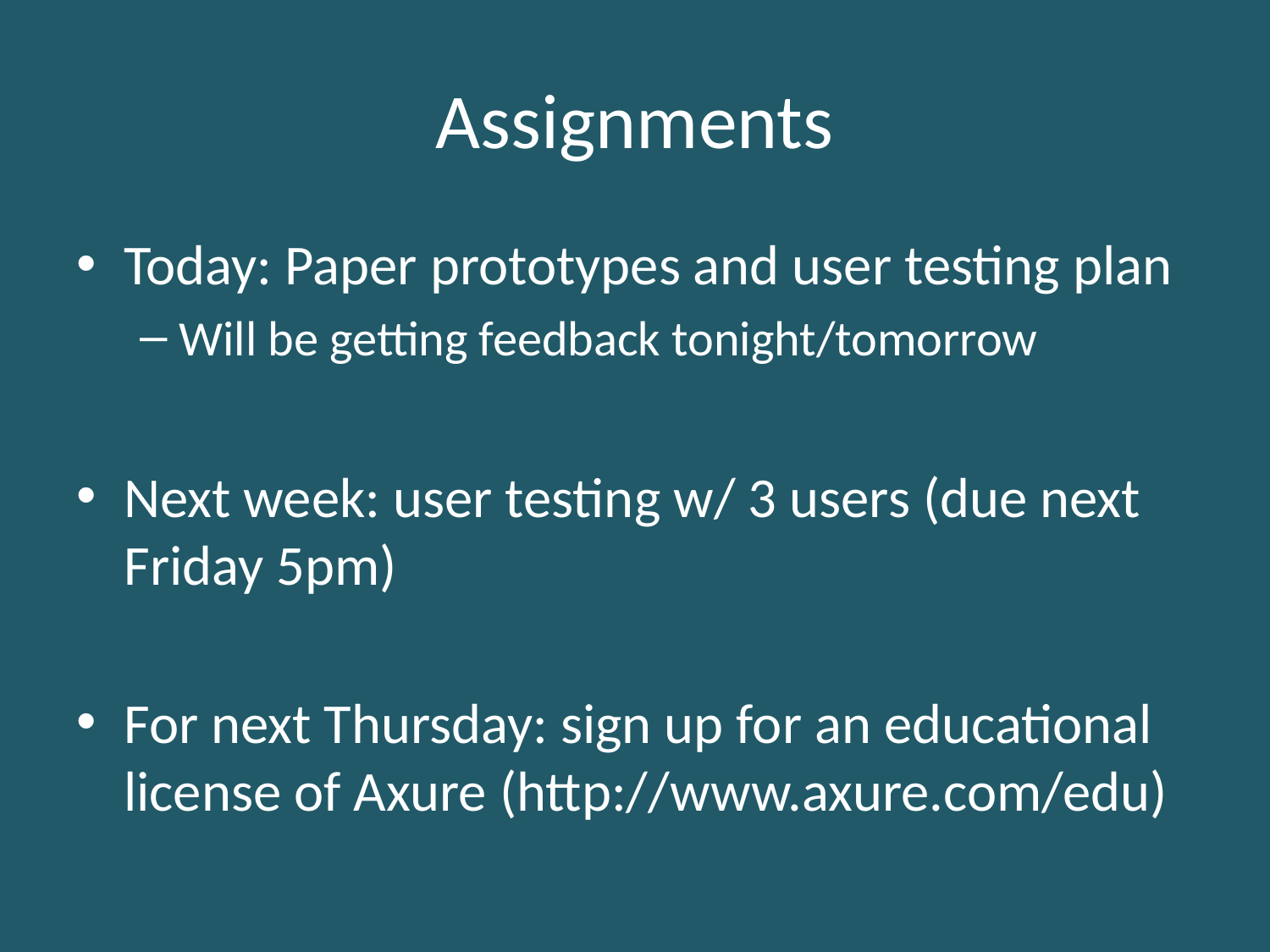

# Assignments
Today: Paper prototypes and user testing plan
Will be getting feedback tonight/tomorrow

Next week: user testing w/ 3 users (due next Friday 5pm)

For next Thursday: sign up for an educational license of Axure (http://www.axure.com/edu)